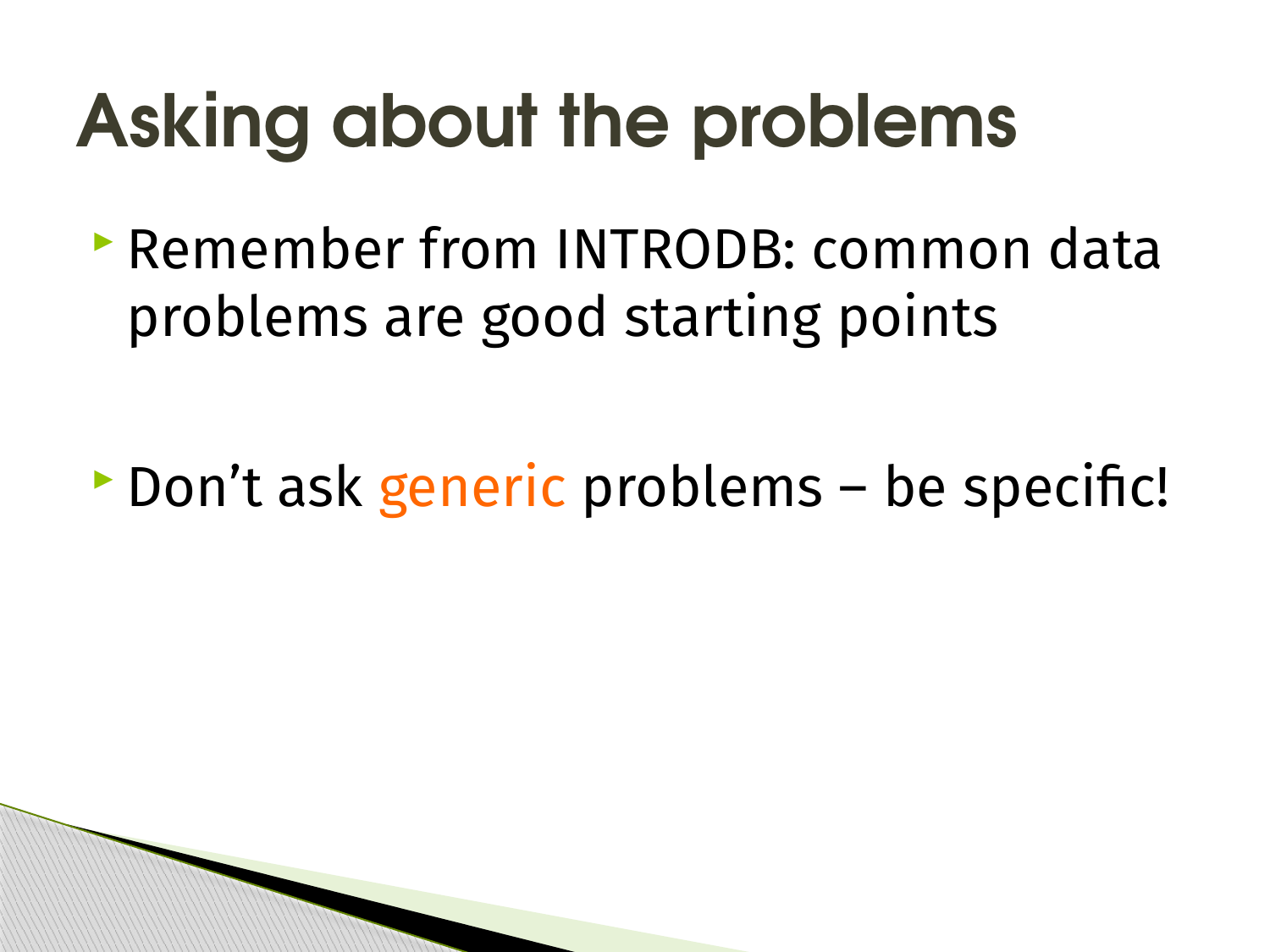

# Asking about the problems
Remember from INTRODB: common data problems are good starting points

Don’t ask generic problems – be specific!